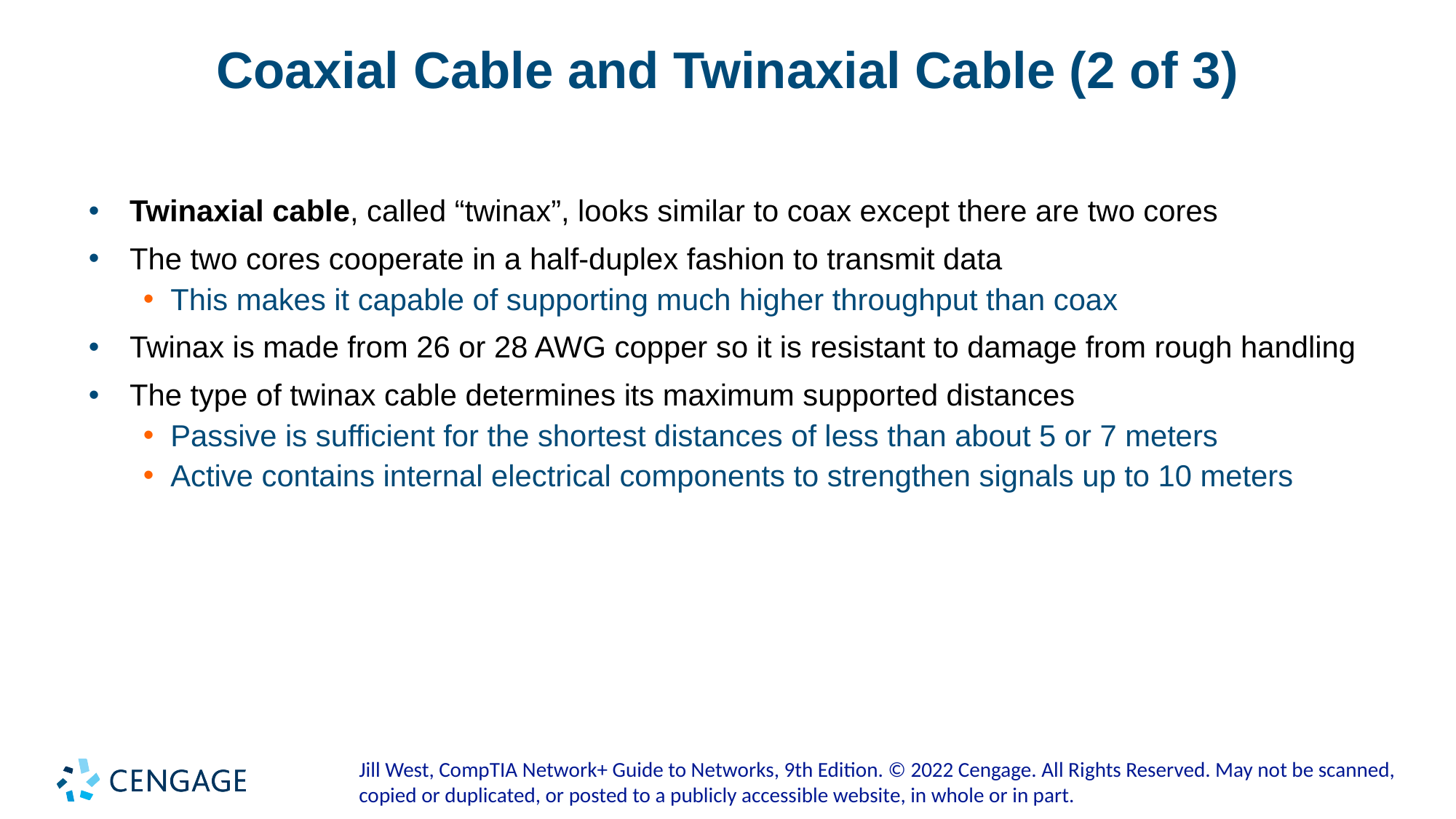

# Coaxial Cable and Twinaxial Cable (2 of 3)
Twinaxial cable, called “twinax”, looks similar to coax except there are two cores
The two cores cooperate in a half-duplex fashion to transmit data
This makes it capable of supporting much higher throughput than coax
Twinax is made from 26 or 28 AWG copper so it is resistant to damage from rough handling
The type of twinax cable determines its maximum supported distances
Passive is sufficient for the shortest distances of less than about 5 or 7 meters
Active contains internal electrical components to strengthen signals up to 10 meters